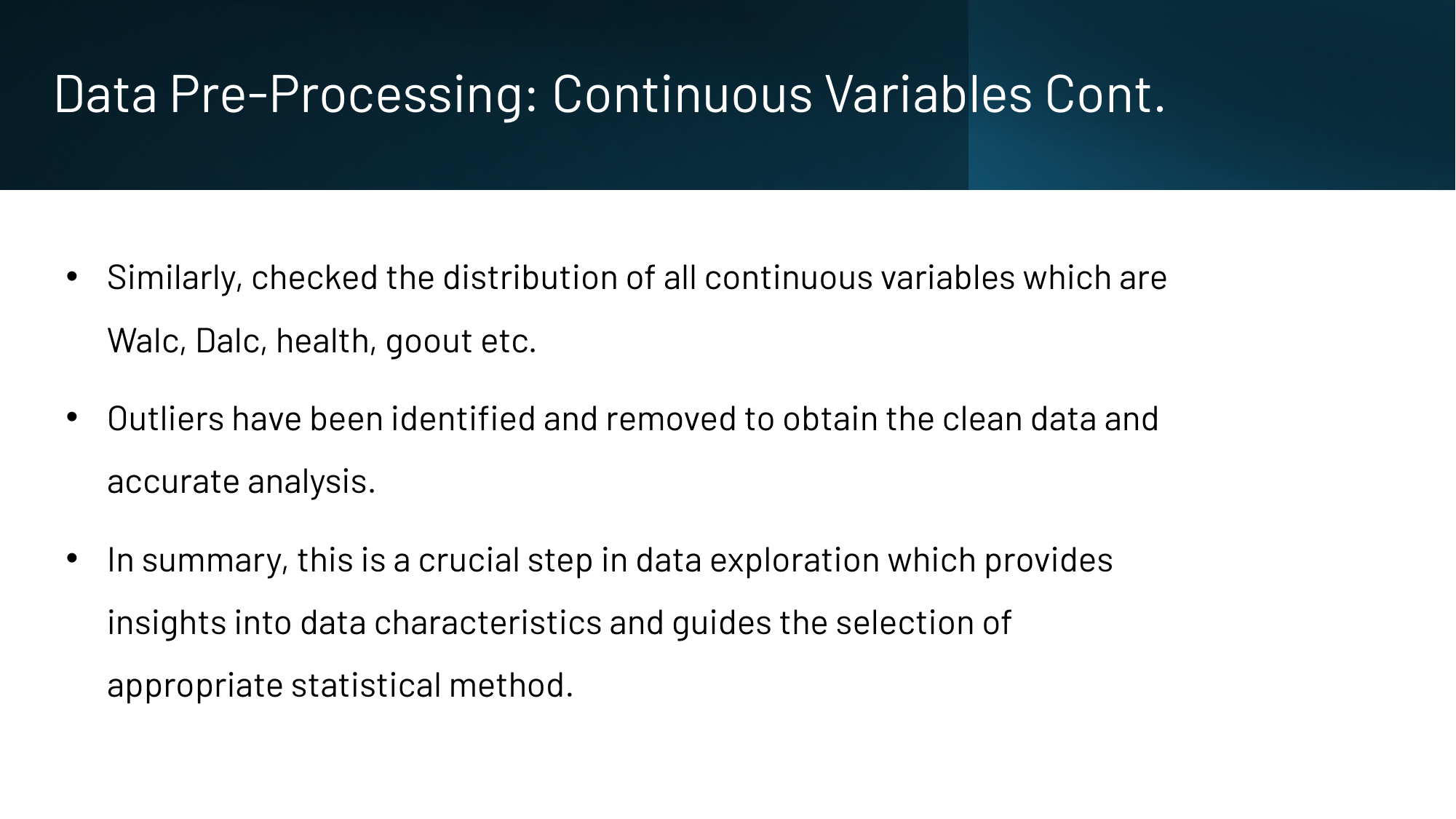

# Data Pre-Processing: Continuous Variables Cont.
Similarly, checked the distribution of all continuous variables which are Walc, Dalc, health, goout etc.
Outliers have been identified and removed to obtain the clean data and accurate analysis.
In summary, this is a crucial step in data exploration which provides insights into data characteristics and guides the selection of appropriate statistical method.